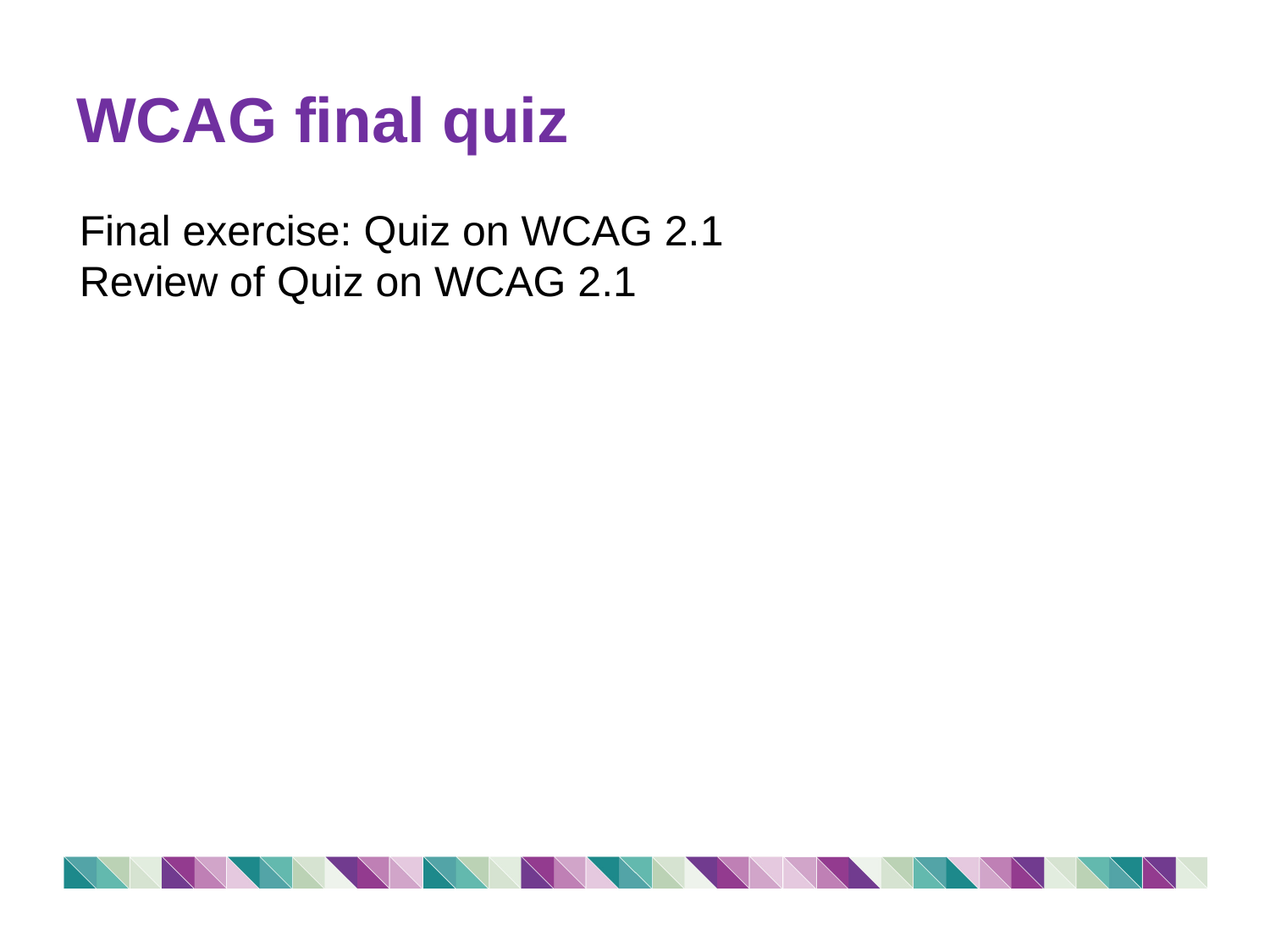

# WCAG final quiz
Final exercise: Quiz on WCAG 2.1
Review of Quiz on WCAG 2.1

46